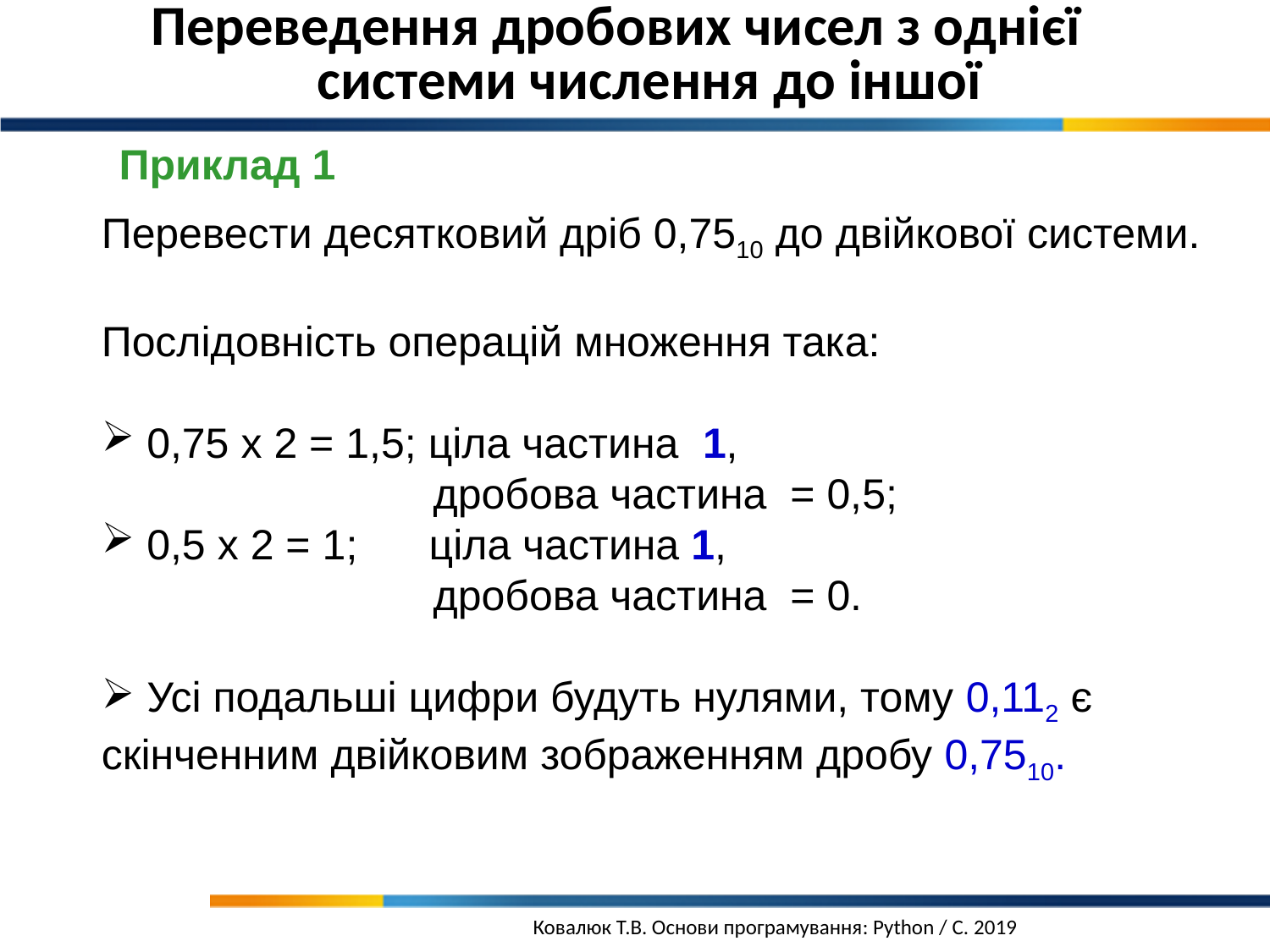

Переведення дробових чисел з однієї
системи числення до іншої
Приклад 1
Перевести десятковий дріб 0,7510 до двійкової системи.

Послідовність операцій множення така:

 0,75 x 2 = 1,5; ціла частина  1,
                            дробова частина  = 0,5;
 0,5 x 2 = 1;      ціла частина 1,
                            дробова частина  = 0.

 Усі подальші цифри будуть нулями, тому 0,112 є скінченним двійковим зображенням дробу 0,7510.